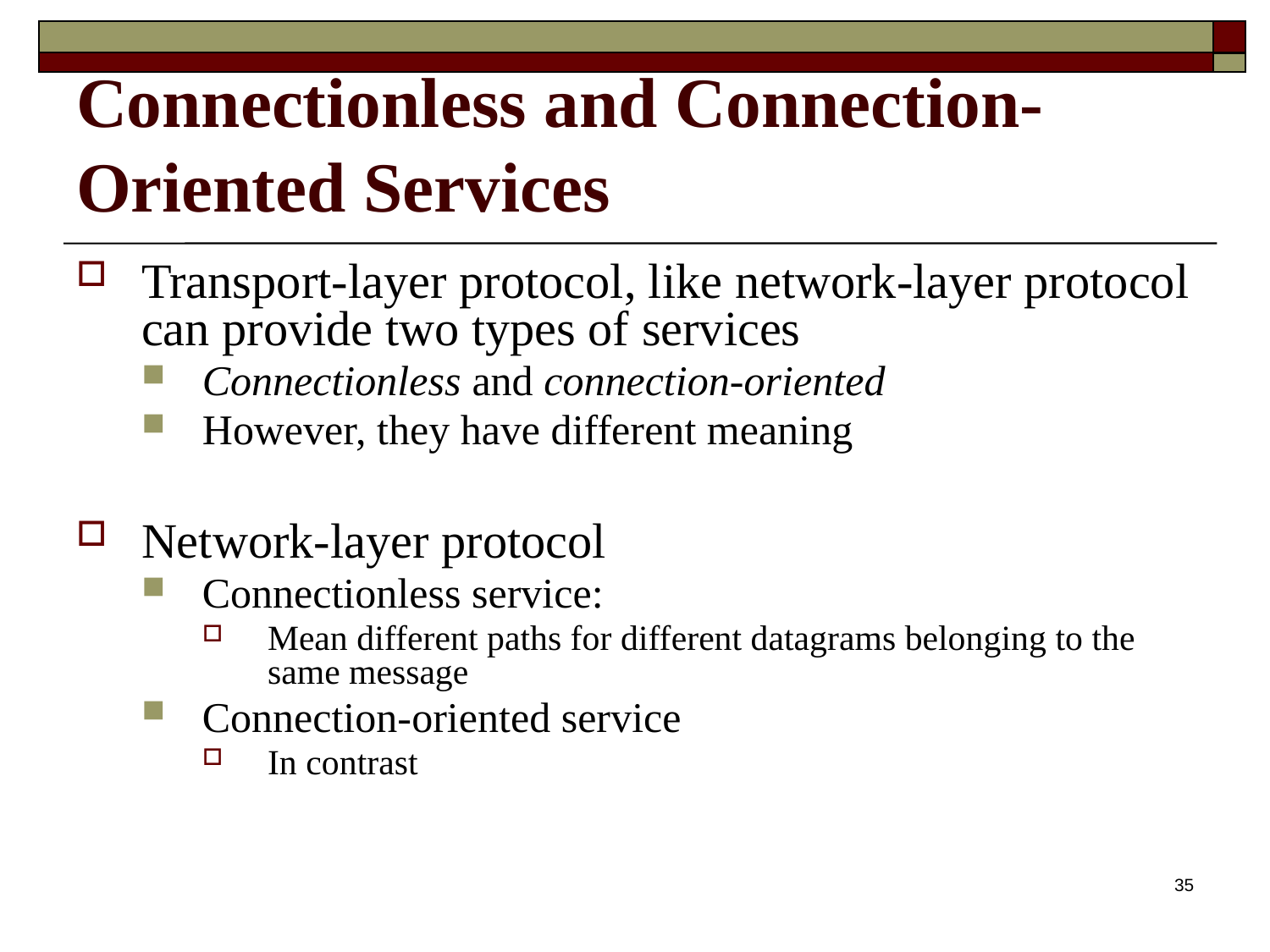

# Connectionless and Connection-Oriented Services
Transport-layer protocol, like network-layer protocol can provide two types of services
Connectionless and connection-oriented
However, they have different meaning

Network-layer protocol
Connectionless service:
Mean different paths for different datagrams belonging to the same message
Connection-oriented service
In contrast
35